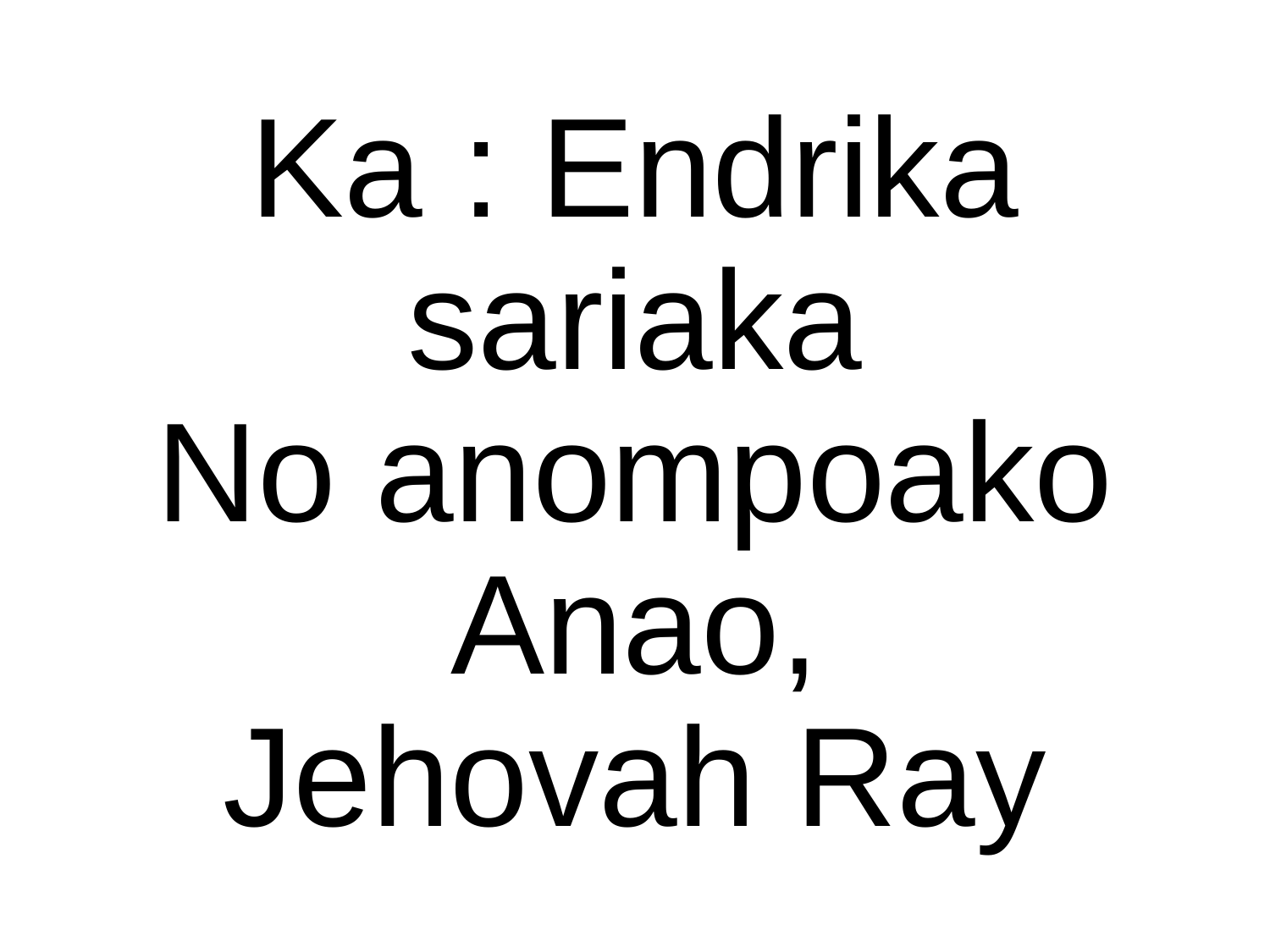

Ka : Endrika sariaka
No anompoako Anao,
Jehovah Ray